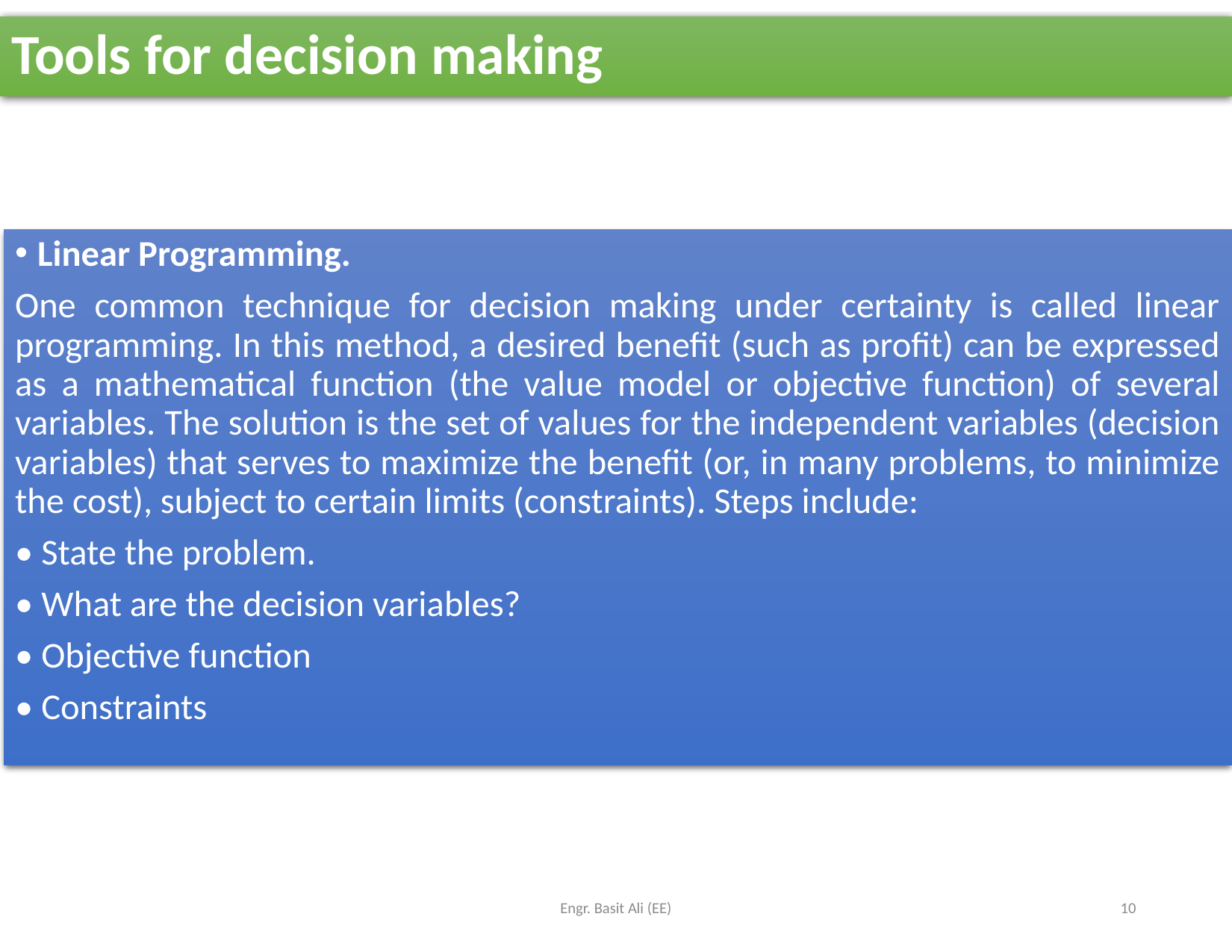

# Tools for decision making
Linear Programming.
One common technique for decision making under certainty is called linear programming. In this method, a desired benefit (such as profit) can be expressed as a mathematical function (the value model or objective function) of several variables. The solution is the set of values for the independent variables (decision variables) that serves to maximize the benefit (or, in many problems, to minimize the cost), subject to certain limits (constraints). Steps include:
• State the problem.
• What are the decision variables?
• Objective function
• Constraints
Engr. Basit Ali (EE)
10